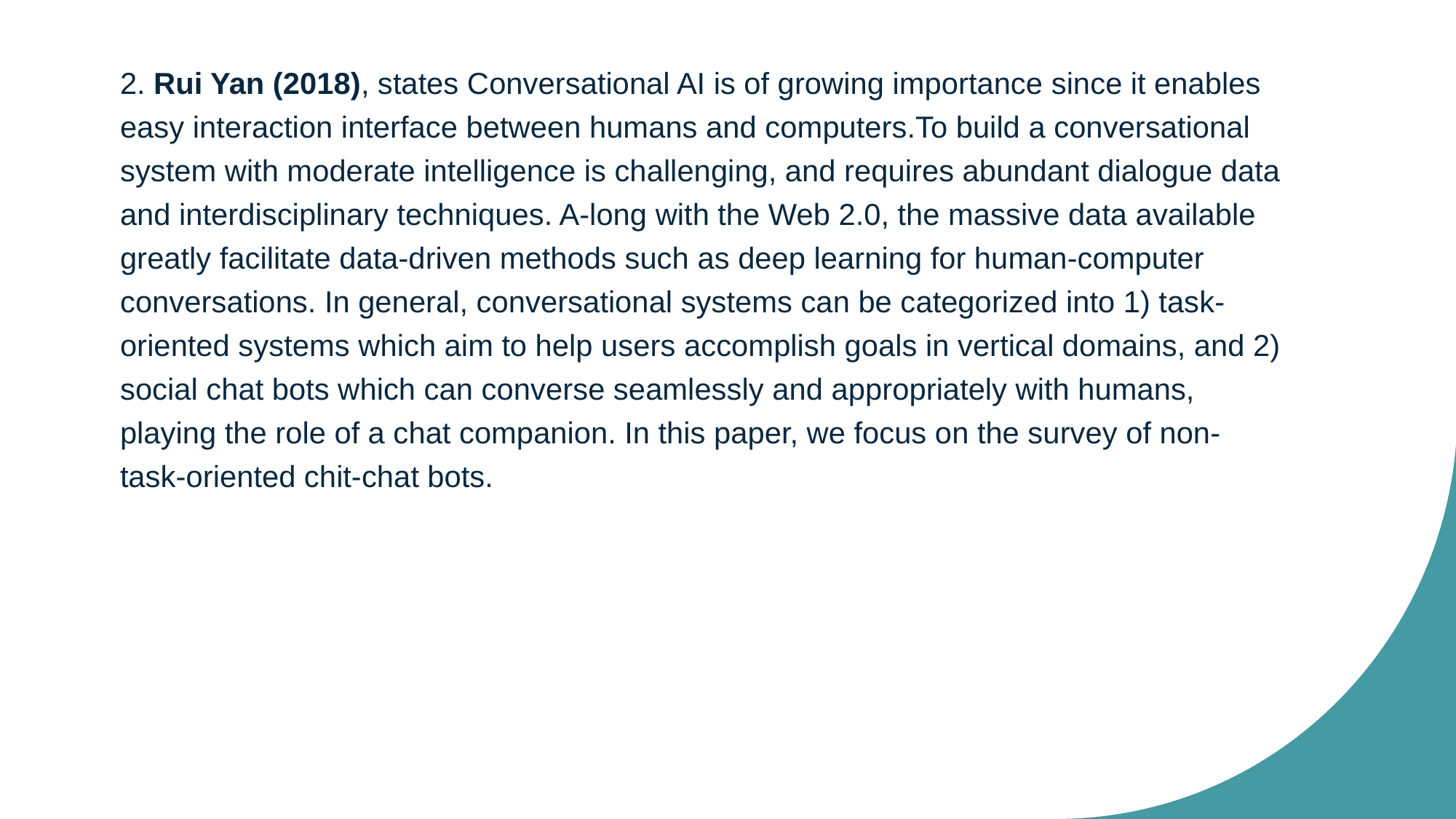

2. Rui Yan (2018), states Conversational AI is of growing importance since it enables easy interaction interface between humans and computers.To build a conversational system with moderate intelligence is challenging, and requires abundant dialogue data and interdisciplinary techniques. A-long with the Web 2.0, the massive data available greatly facilitate data-driven methods such as deep learning for human-computer conversations. In general, conversational systems can be categorized into 1) task-oriented systems which aim to help users accomplish goals in vertical domains, and 2) social chat bots which can converse seamlessly and appropriately with humans, playing the role of a chat companion. In this paper, we focus on the survey of non-task-oriented chit-chat bots.